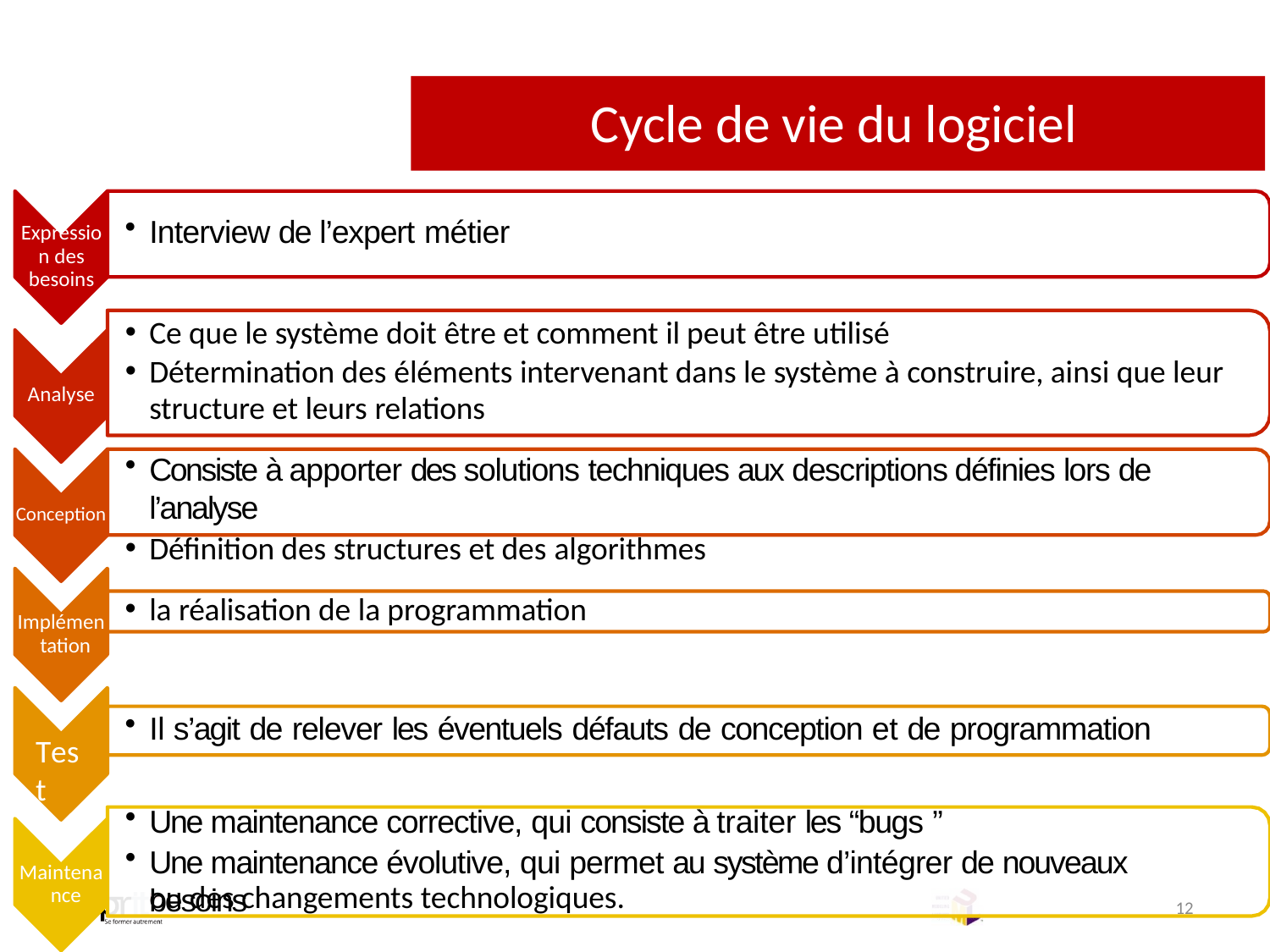

# Cycle de vie du logiciel

Interview de l’expert métier
Expressio  n des  besoins

Ce que le système doit être et comment il peut être utilisé

Détermination des éléments intervenant dans le système à construire, ainsi que leur
structure et leurs relations
Analyse
Consiste à apporter des solutions techniques aux descriptions définies lors de l’analyse
Définition des structures et des algorithmes

Conception

la réalisation de la programmation

Implémen  tation

Il s’agit de relever les éventuels défauts de conception et de programmation
Test
Une maintenance corrective, qui consiste à traiter les “bugs ”
Une maintenance évolutive, qui permet au système d’intégrer de nouveaux besoins

Maintena  nce
ou des changements technologiques.
12